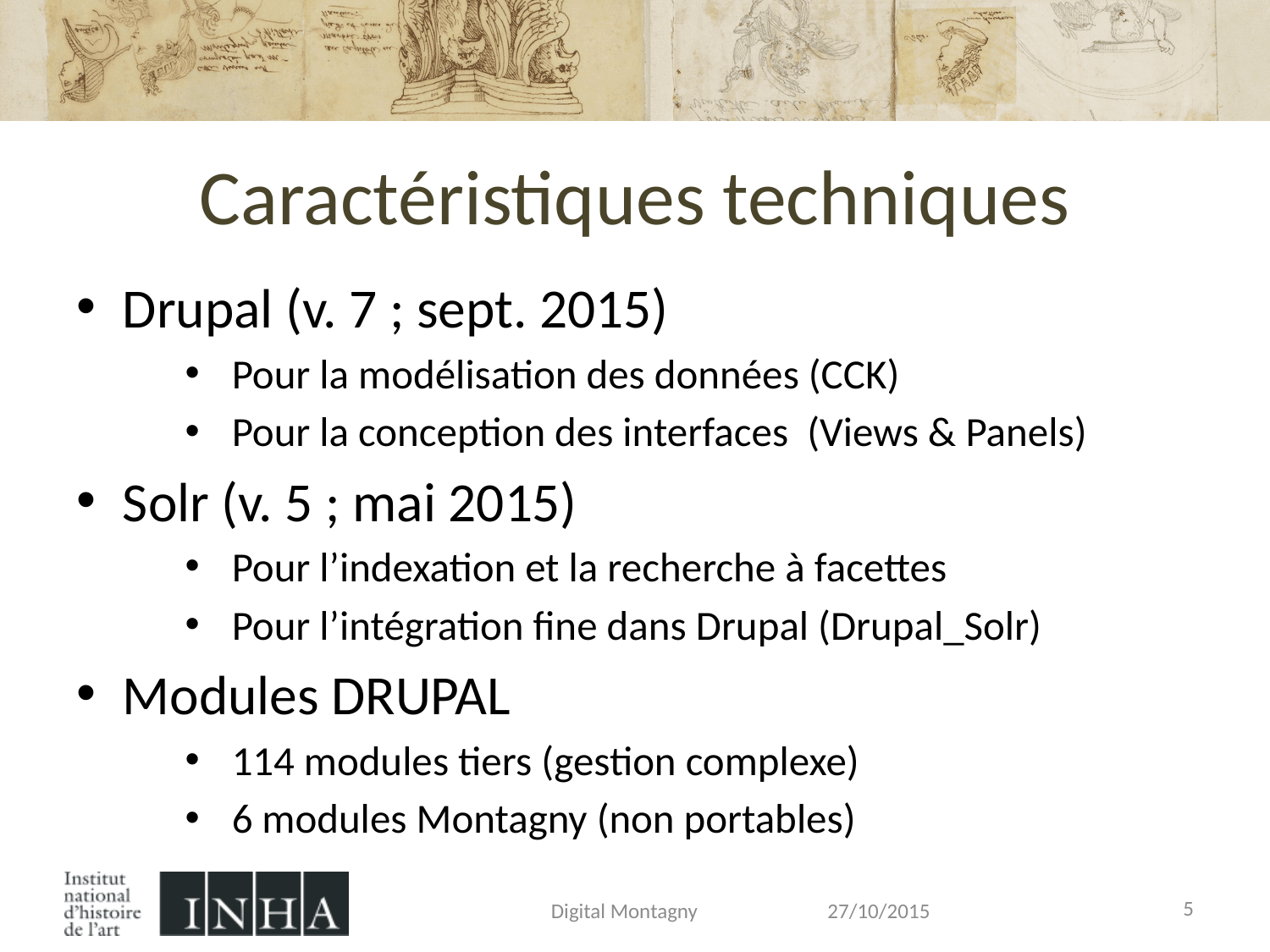

# Caractéristiques techniques
Drupal (v. 7 ; sept. 2015)
Pour la modélisation des données (CCK)
Pour la conception des interfaces  (Views & Panels)
Solr (v. 5 ; mai 2015)
Pour l’indexation et la recherche à facettes
Pour l’intégration fine dans Drupal (Drupal_Solr)
Modules DRUPAL
114 modules tiers (gestion complexe)
6 modules Montagny (non portables)
5
Digital Montagny
27/10/2015